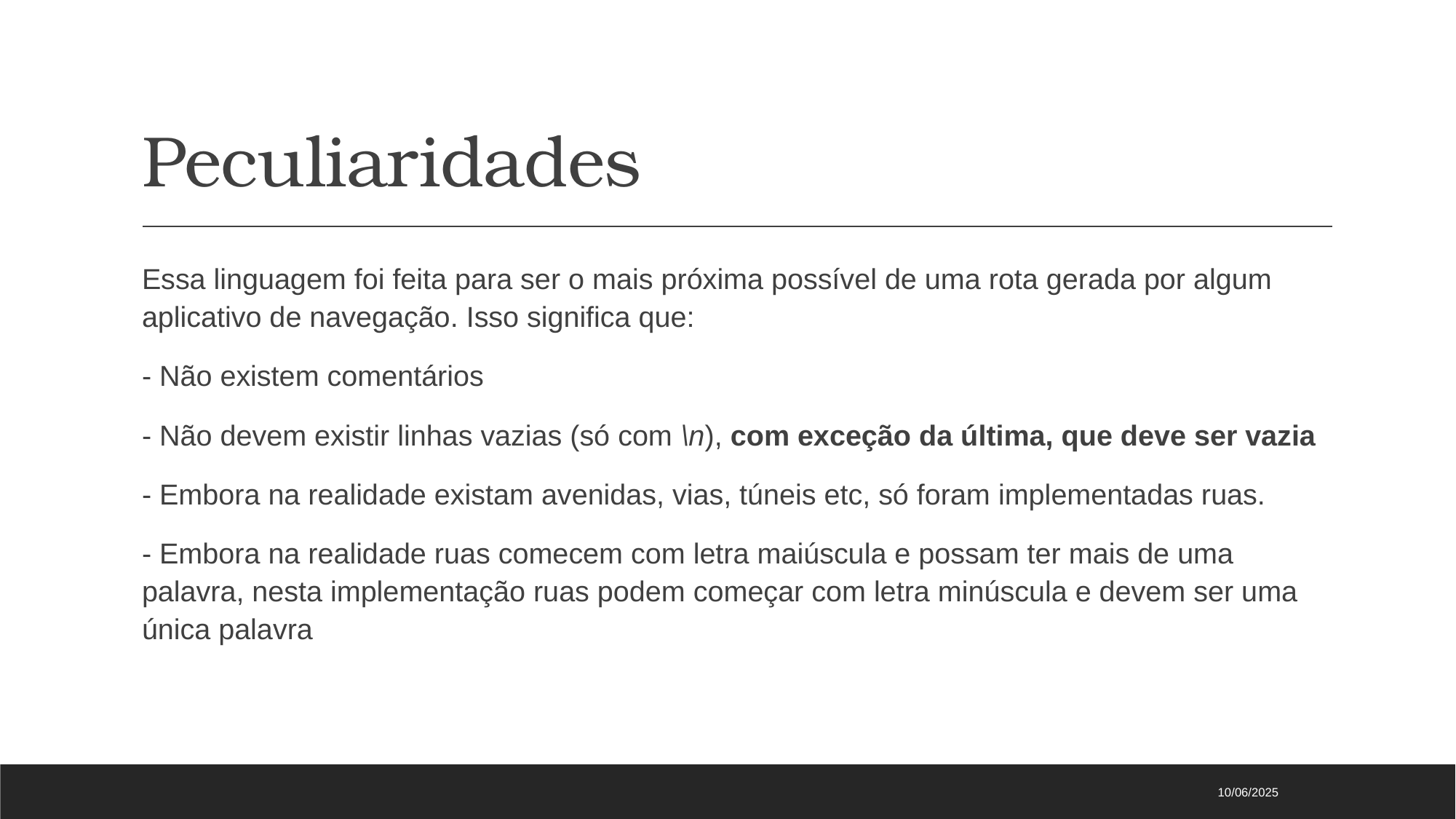

# Peculiaridades
Essa linguagem foi feita para ser o mais próxima possível de uma rota gerada por algum aplicativo de navegação. Isso significa que:
- Não existem comentários
- Não devem existir linhas vazias (só com \n), com exceção da última, que deve ser vazia
- Embora na realidade existam avenidas, vias, túneis etc, só foram implementadas ruas.
- Embora na realidade ruas comecem com letra maiúscula e possam ter mais de uma palavra, nesta implementação ruas podem começar com letra minúscula e devem ser uma única palavra

10/06/2025